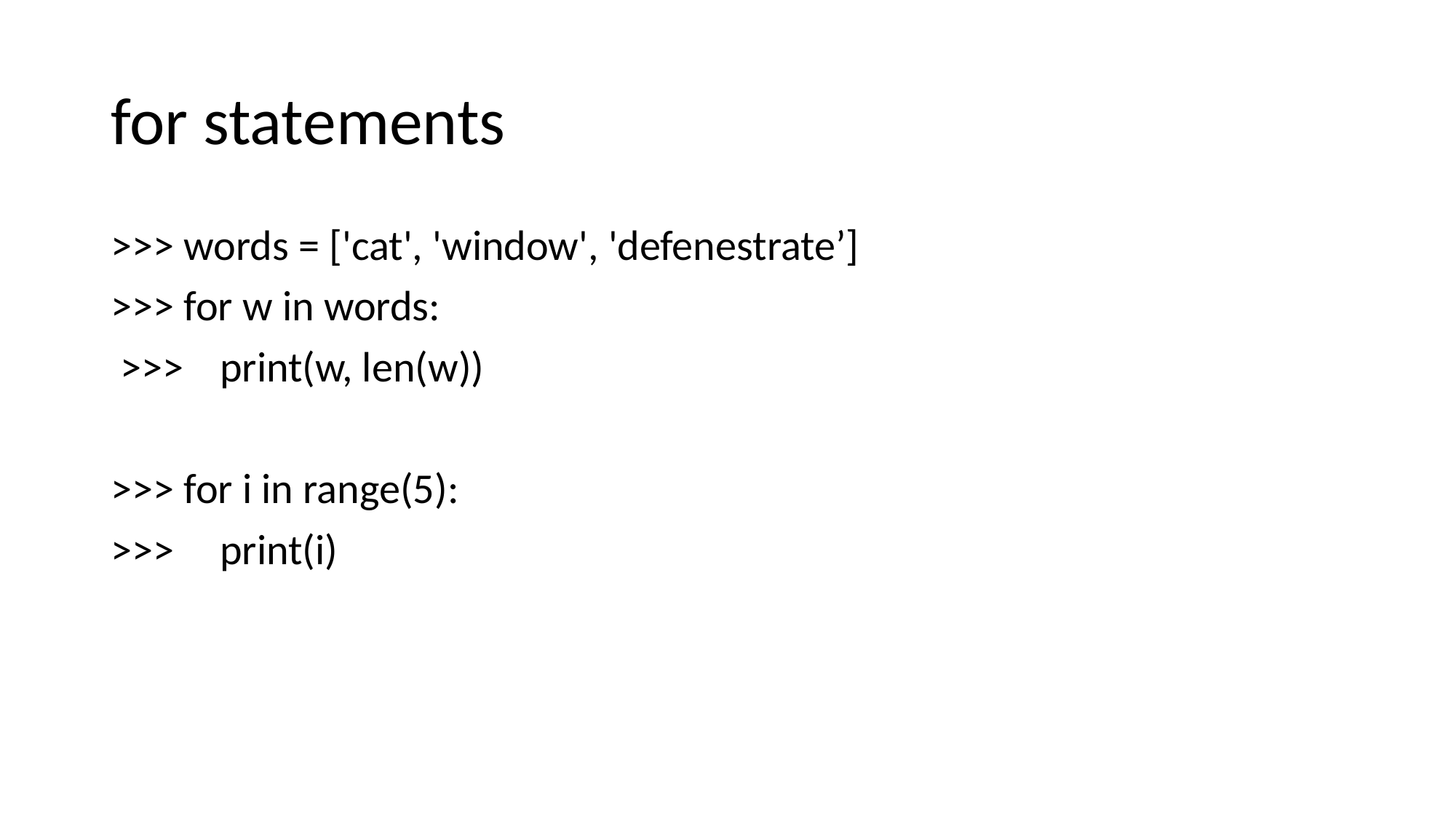

# for statements
>>> words = ['cat', 'window', 'defenestrate’]
>>> for w in words:
 >>>	print(w, len(w))

>>> for i in range(5):
>>>	print(i)